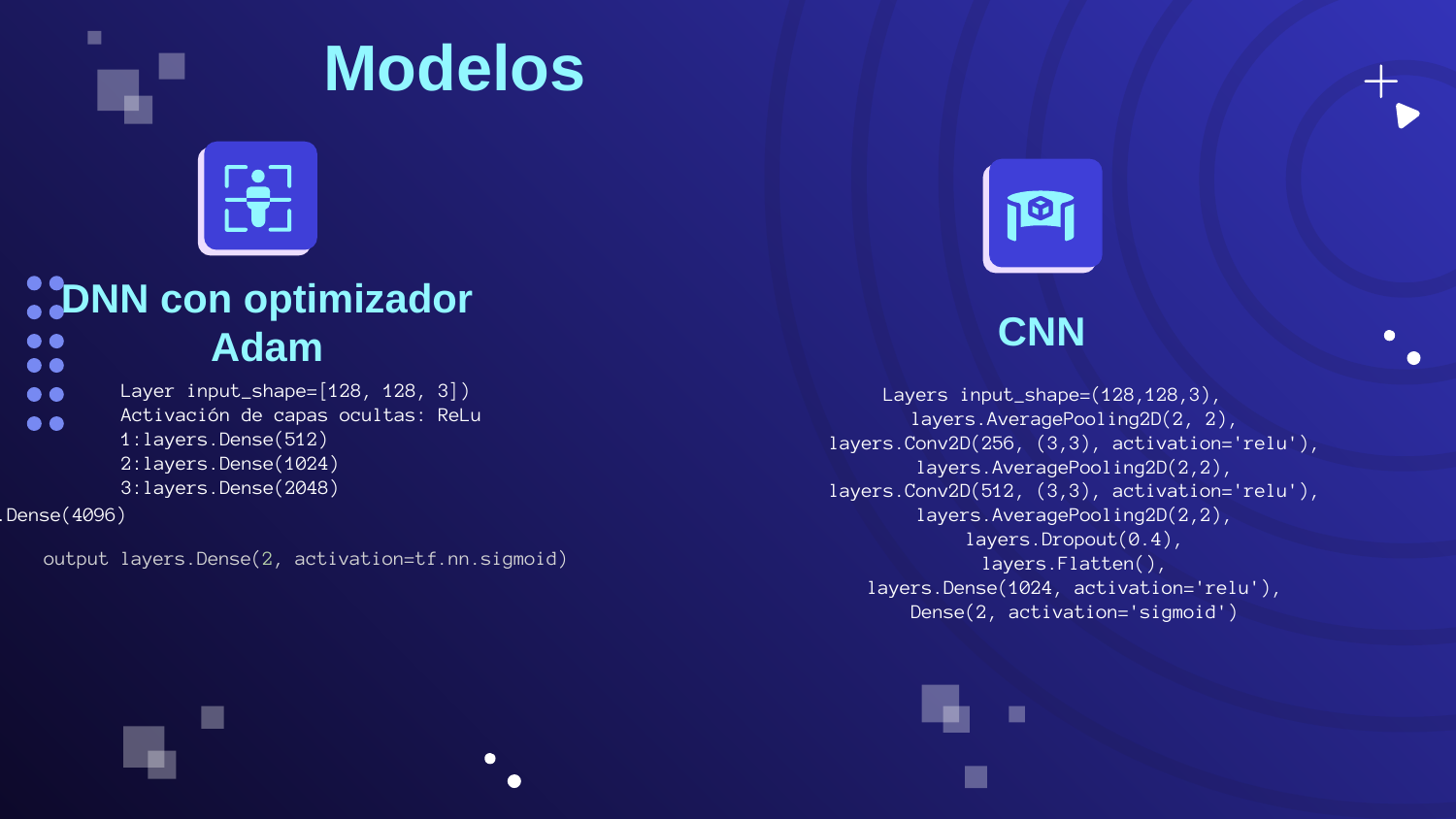

Modelos

DNN con optimizador Adam
# CNN
Layers input_shape=(128,128,3),
    layers.AveragePooling2D(2, 2),
    layers.Conv2D(256, (3,3), activation='relu'),
    layers.AveragePooling2D(2,2),
    layers.Conv2D(512, (3,3), activation='relu'),
    layers.AveragePooling2D(2,2),
    layers.Dropout(0.4),
    layers.Flatten(),
    layers.Dense(1024, activation='relu'),
    Dense(2, activation='sigmoid')

Layer input_shape=[128, 128, 3])
Activación de capas ocultas: ReLu
1:layers.Dense(512)
2:layers.Dense(1024)
3:layers.Dense(2048)
4:layers.Dense(4096)

output layers.Dense(2, activation=tf.nn.sigmoid)